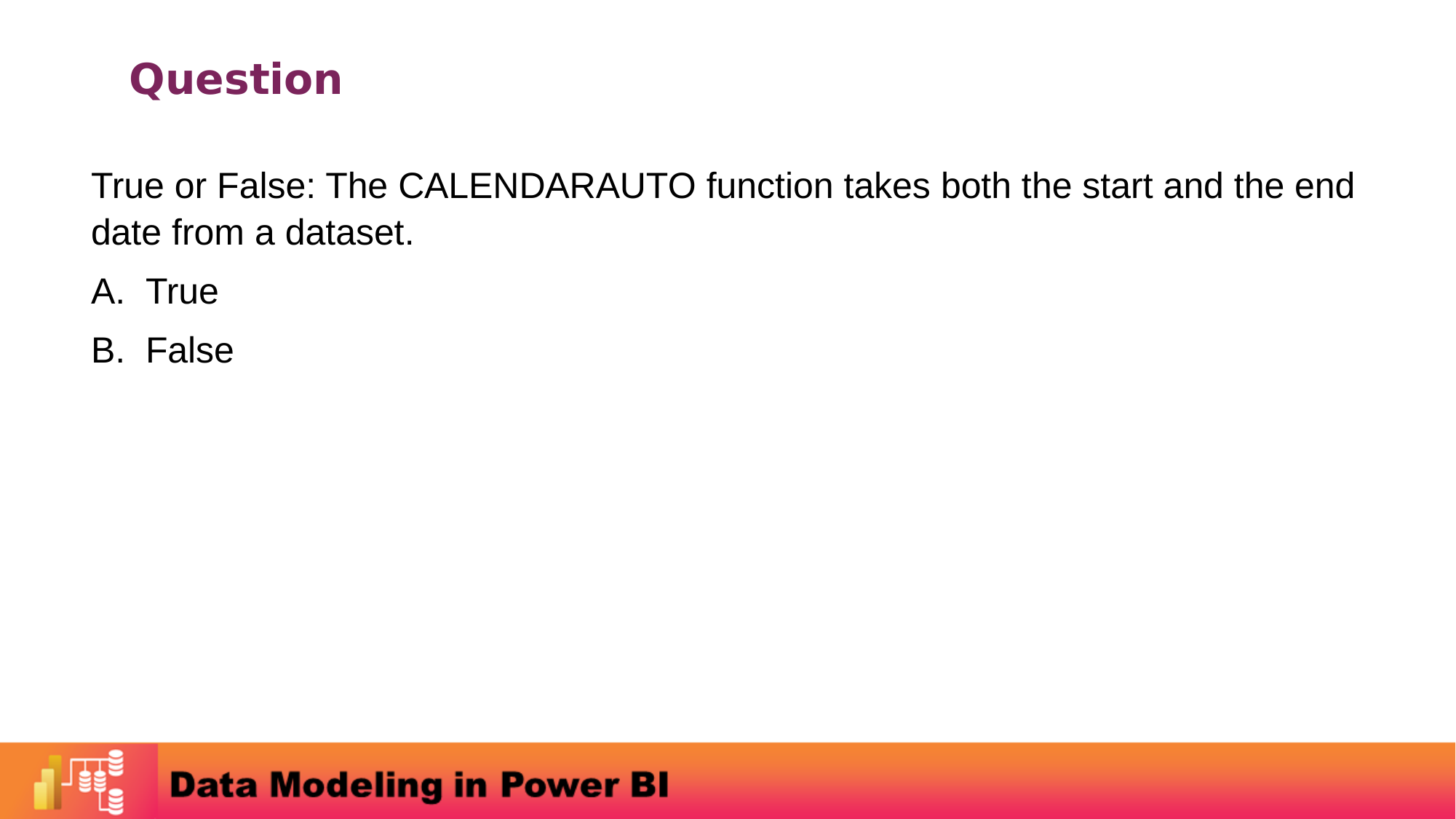

Question
True or False: The CALENDARAUTO function takes both the start and the end date from a dataset.
True
False